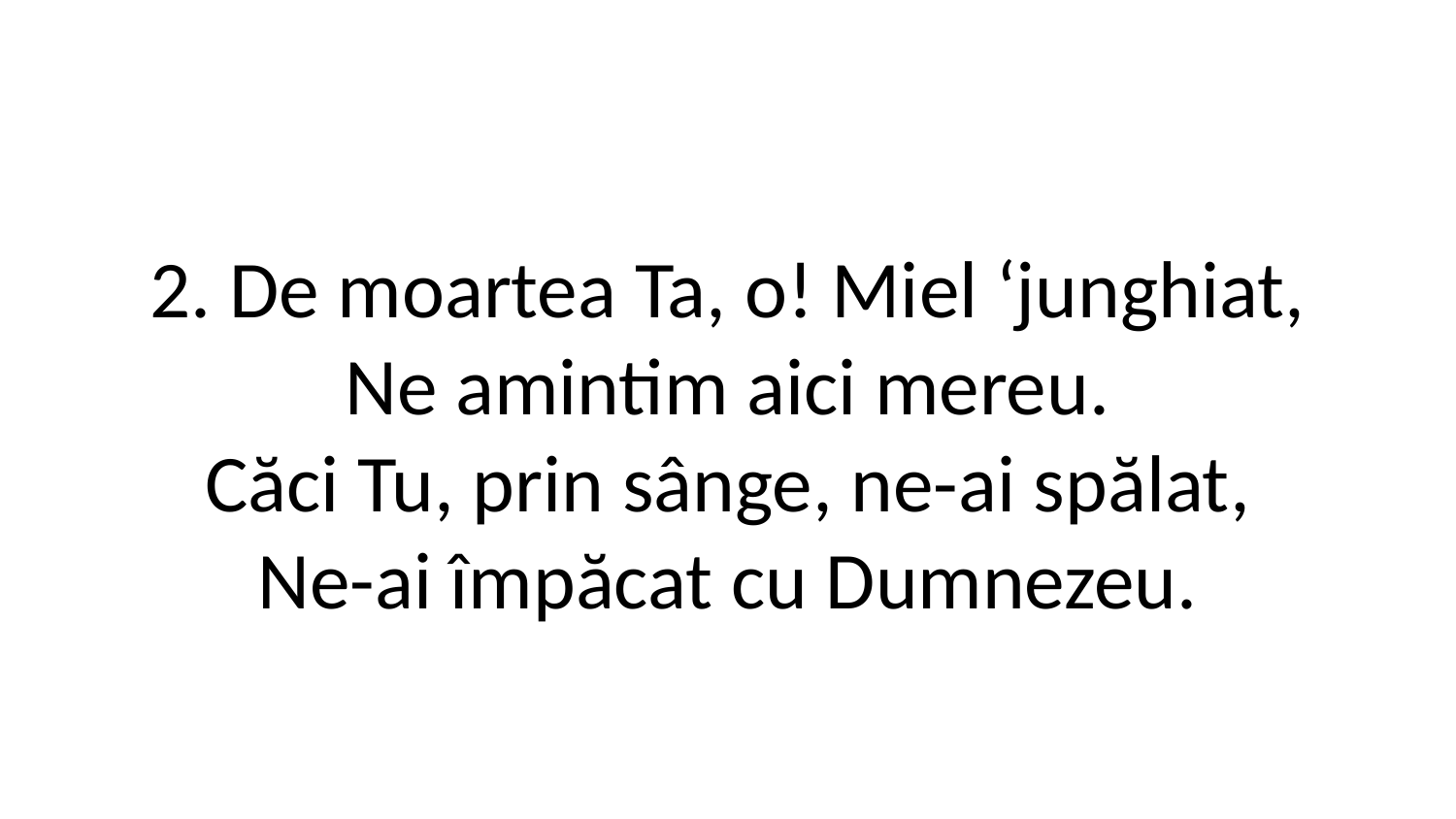

2. De moartea Ta, o! Miel ‘junghiat,
Ne amintim aici mereu.
Căci Tu, prin sânge, ne-ai spălat,
Ne-ai împăcat cu Dumnezeu.